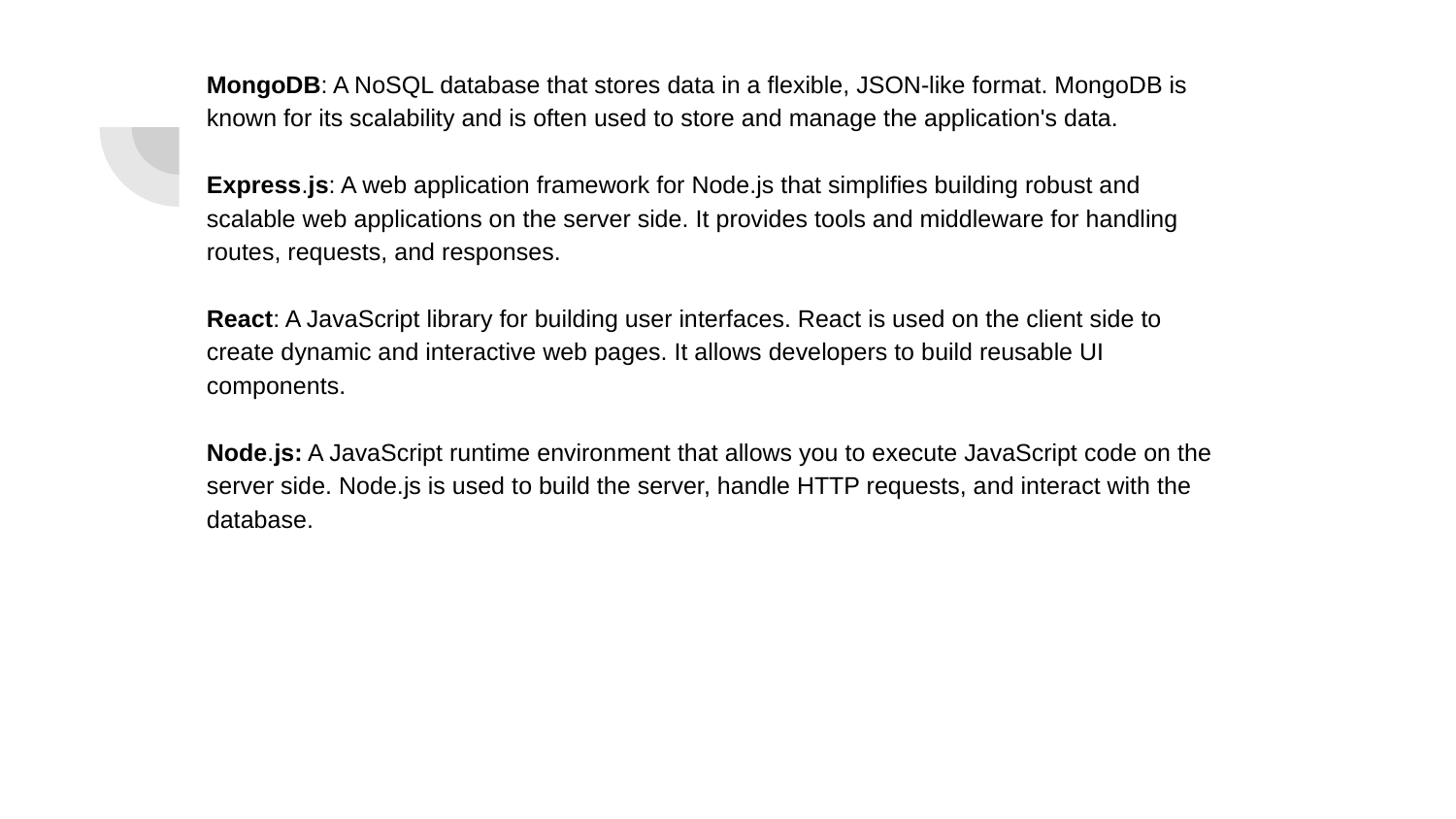

MongoDB: A NoSQL database that stores data in a flexible, JSON-like format. MongoDB is known for its scalability and is often used to store and manage the application's data.

Express.js: A web application framework for Node.js that simplifies building robust and scalable web applications on the server side. It provides tools and middleware for handling routes, requests, and responses.

React: A JavaScript library for building user interfaces. React is used on the client side to create dynamic and interactive web pages. It allows developers to build reusable UI components.

Node.js: A JavaScript runtime environment that allows you to execute JavaScript code on the server side. Node.js is used to build the server, handle HTTP requests, and interact with the database.